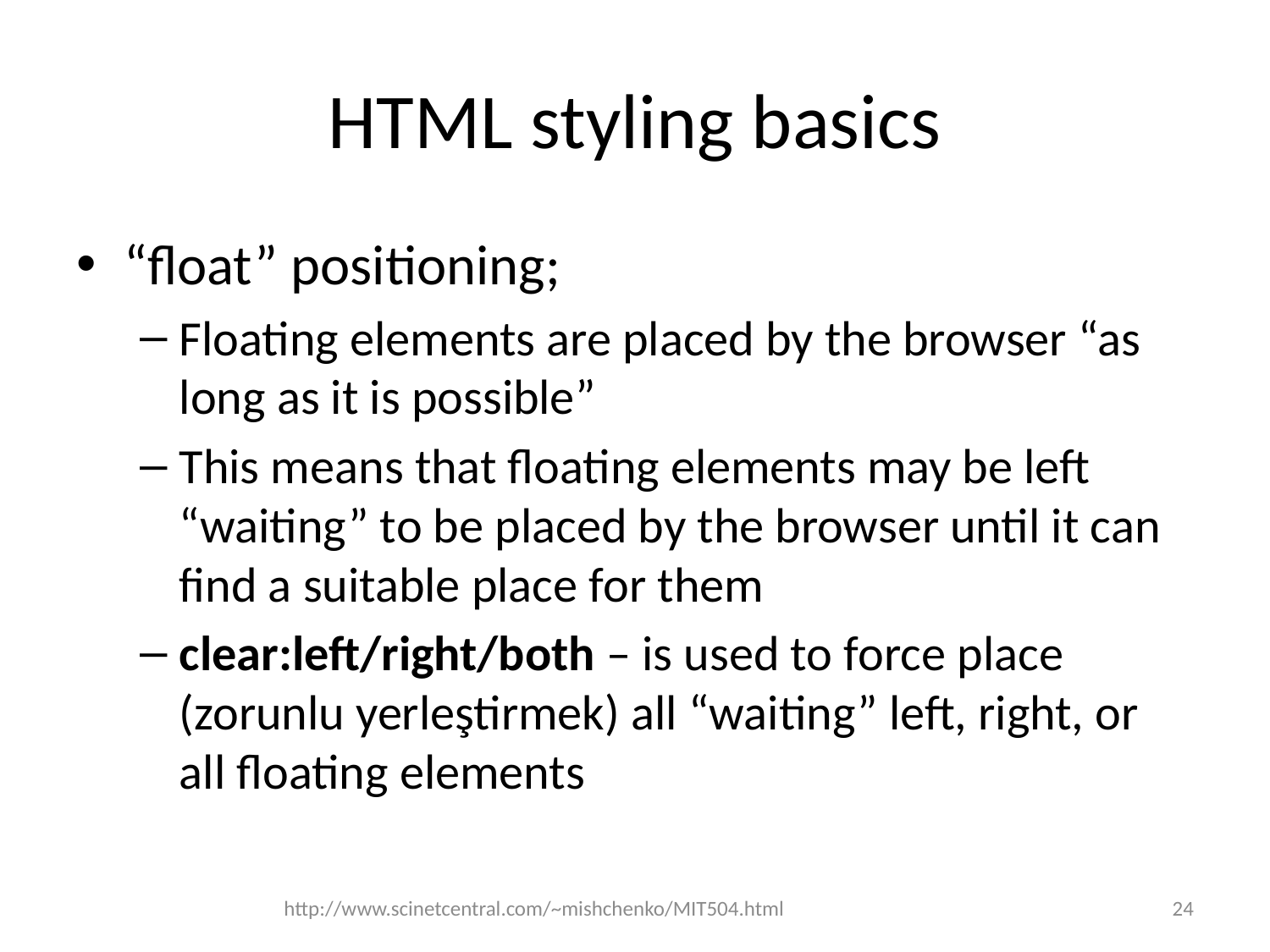

# HTML styling basics
“float” positioning;
Floating elements are placed by the browser “as long as it is possible”
This means that floating elements may be left “waiting” to be placed by the browser until it can find a suitable place for them
clear:left/right/both – is used to force place (zorunlu yerleştirmek) all “waiting” left, right, or all floating elements
http://www.scinetcentral.com/~mishchenko/MIT504.html
24